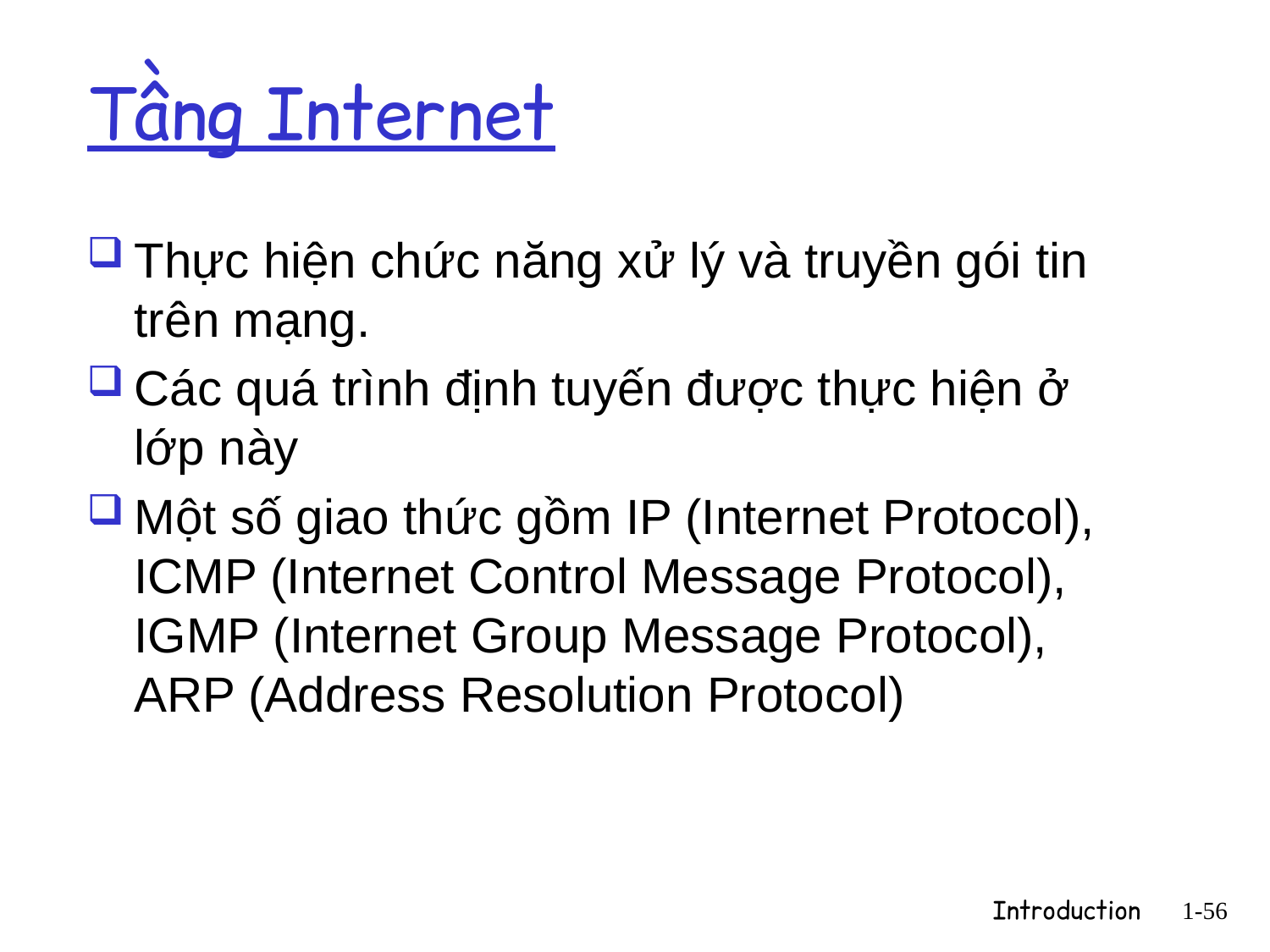

# Tầng Internet
Thực hiện chức năng xử lý và truyền gói tin trên mạng.
Các quá trình định tuyến được thực hiện ở lớp này
Một số giao thức gồm IP (Internet Protocol), ICMP (Internet Control Message Protocol), IGMP (Internet Group Message Protocol), ARP (Address Resolution Protocol)
 Introduction
1-56